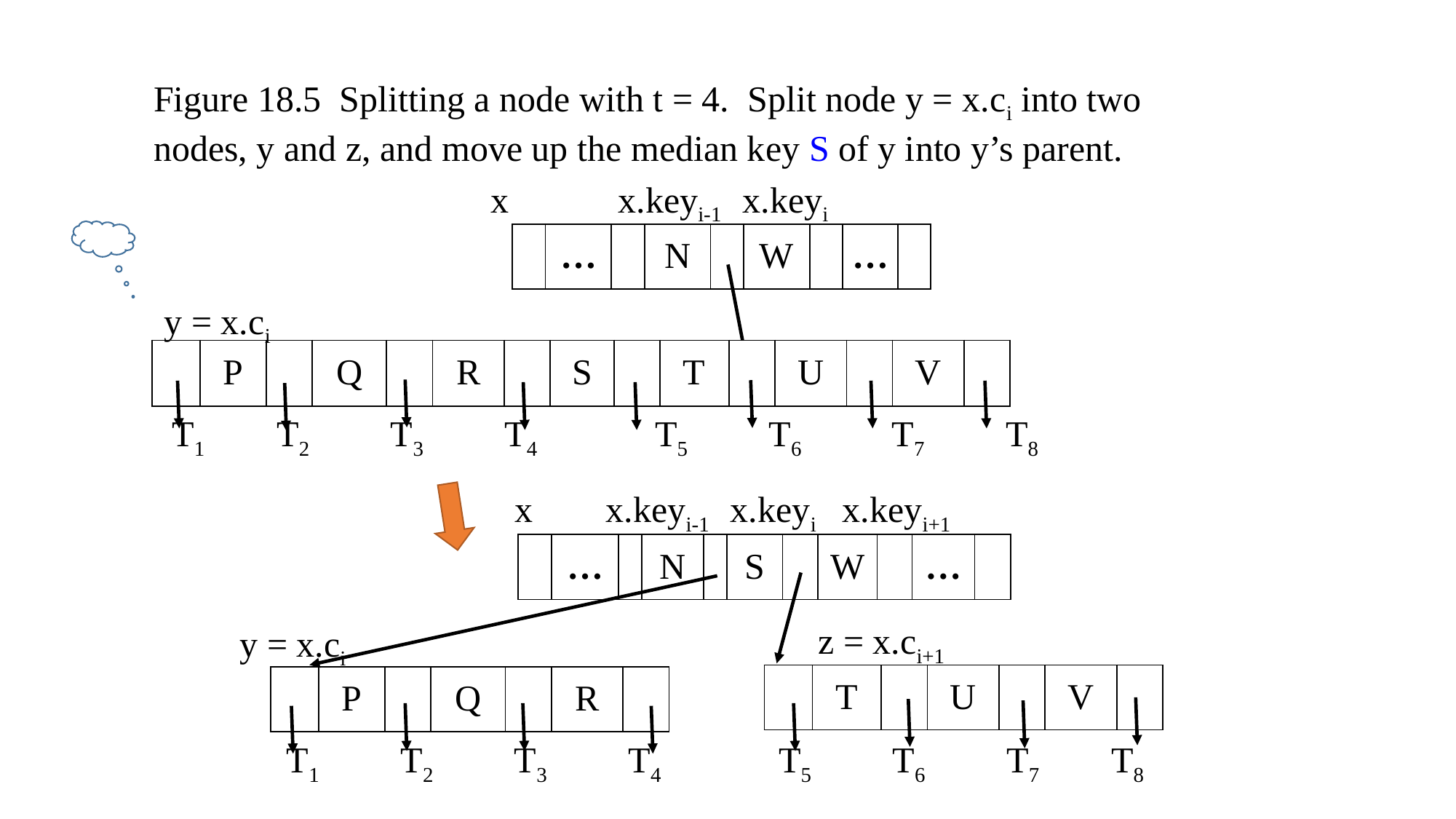

Figure 18.5  Splitting a node with t = 4.  Split node y = x.ci into two nodes, y and z, and move up the median key S of y into y’s parent.
x            x.keyi-1    x.keyi

|  | … |  | N |  | W |  | … |  |
| --- | --- | --- | --- | --- | --- | --- | --- | --- |

y = x.ci
|  | P |  | Q |  | R |  | S |  | T |  | U |  | V |  |
| --- | --- | --- | --- | --- | --- | --- | --- | --- | --- | --- | --- | --- | --- | --- |
T1        T2         T3         T4             T5         T6          T7         T8
x        x.keyi-1    x.keyi     x.keyi+1

|  | … |  | N |  | S |  | W |  | … |  |
| --- | --- | --- | --- | --- | --- | --- | --- | --- | --- | --- |

y = x.ci
z = x.ci+1
|  | T |  | U |  | V |  |
| --- | --- | --- | --- | --- | --- | --- |
|  | P |  | Q |  | R |  |
| --- | --- | --- | --- | --- | --- | --- |
T1         T2         T3         T4             T5         T6         T7        T8